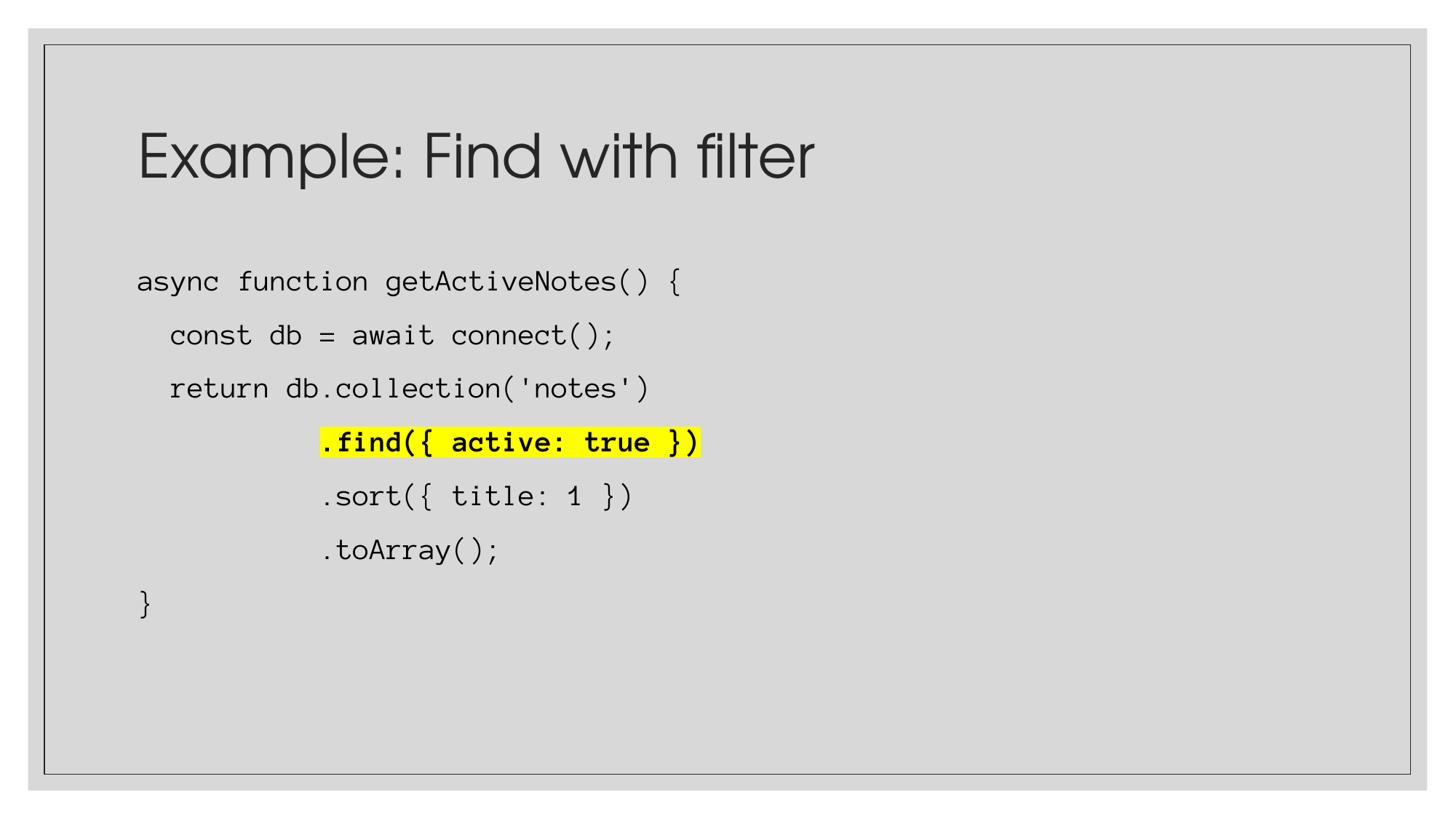

# Example: Find with filter
async function getActiveNotes() {
  const db = await connect();
  return db.collection('notes')
           .find({ active: true })
           .sort({ title: 1 })
           .toArray();
}